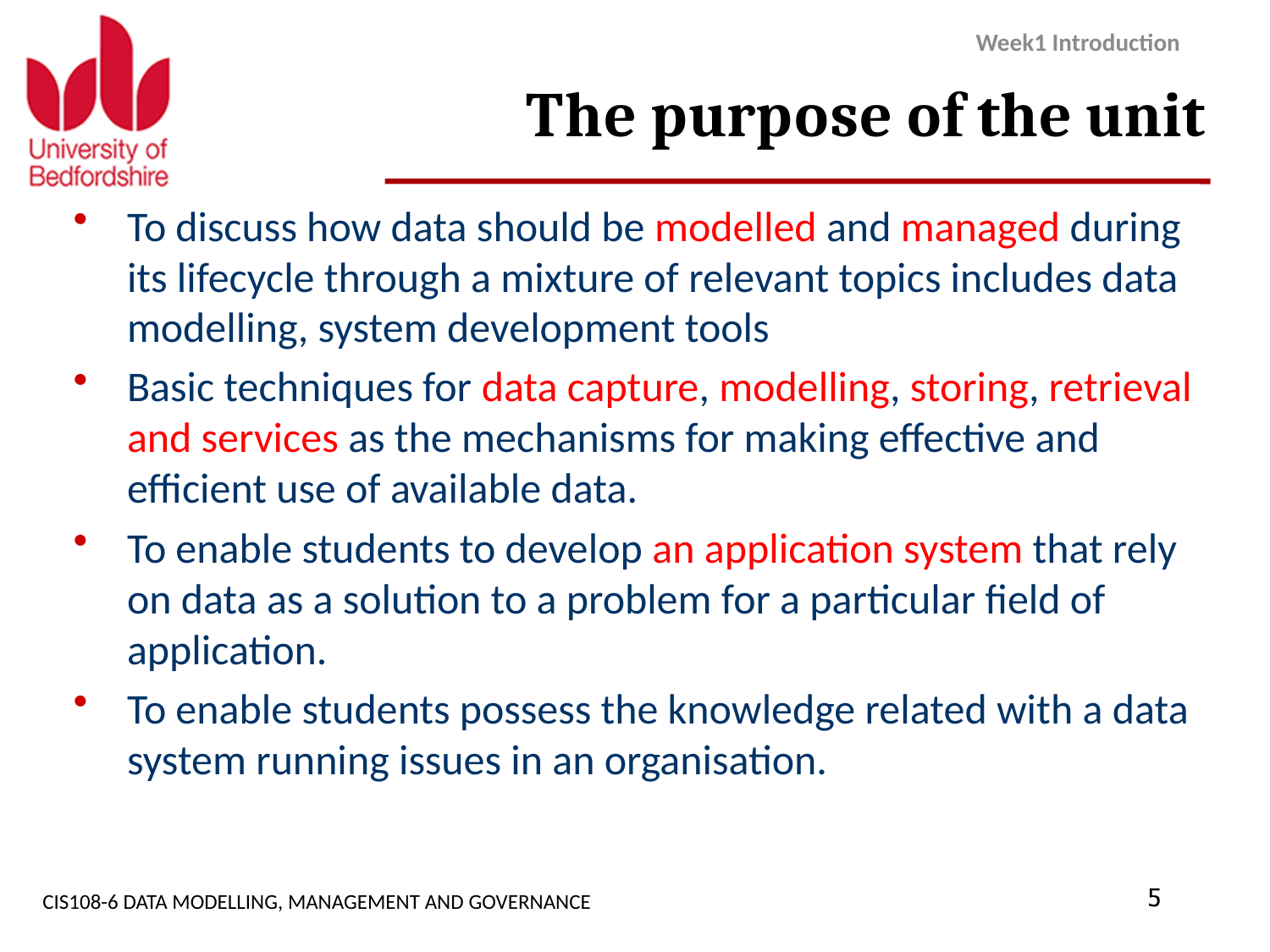

Week1 Introduction
# The purpose of the unit
To discuss how data should be modelled and managed during its lifecycle through a mixture of relevant topics includes data modelling, system development tools
Basic techniques for data capture, modelling, storing, retrieval and services as the mechanisms for making effective and efficient use of available data.
To enable students to develop an application system that rely on data as a solution to a problem for a particular field of application.
To enable students possess the knowledge related with a data system running issues in an organisation.

CIS108-6 DATA MODELLING, MANAGEMENT AND GOVERNANCE